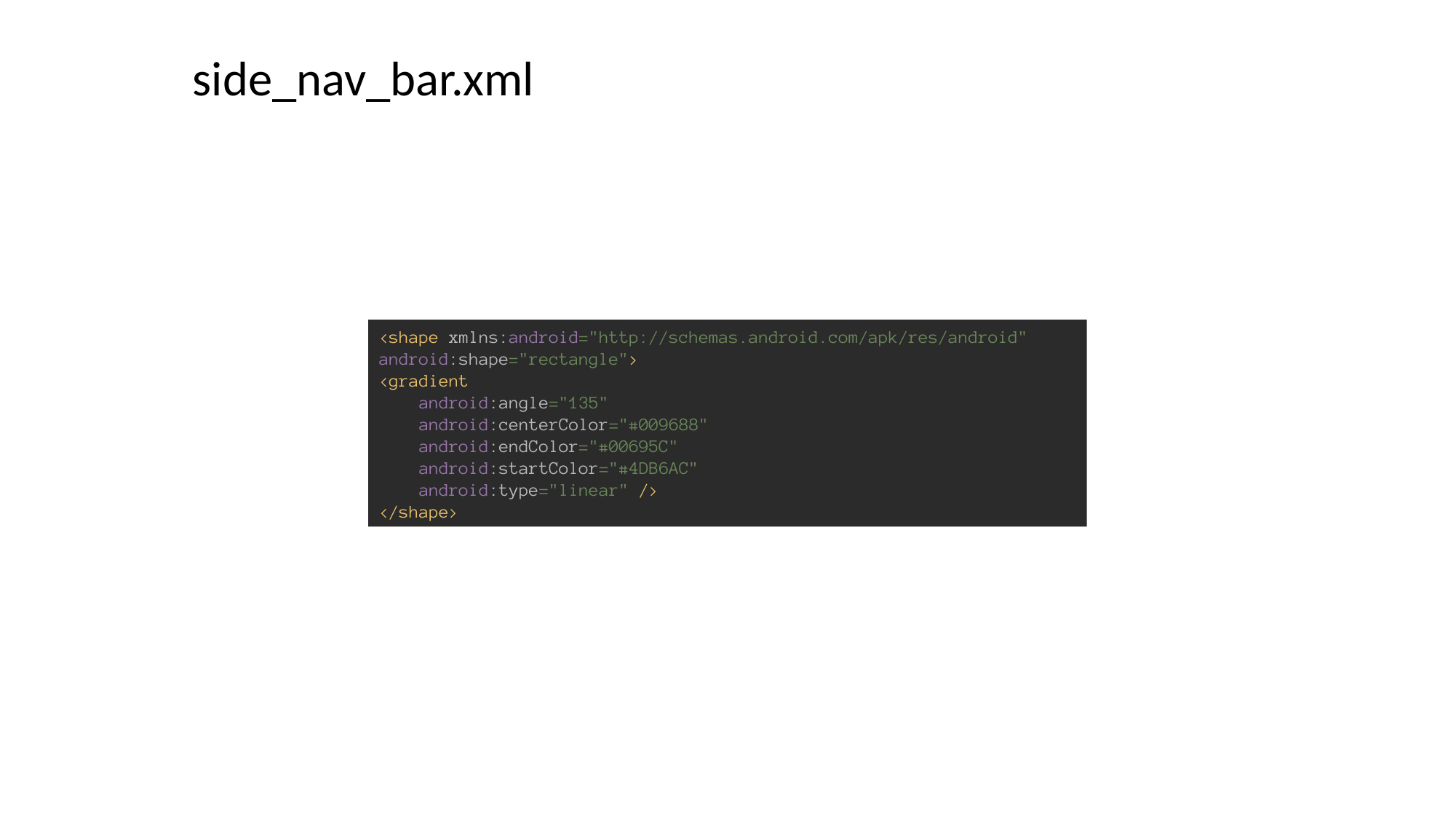

side_nav_bar.xml
<shape xmlns:android="http://schemas.android.com/apk/res/android"
android:shape="rectangle">
<gradient
    android:angle="135"
    android:centerColor="#009688"
    android:endColor="#00695C"
    android:startColor="#4DB6AC"
    android:type="linear" />
</shape>